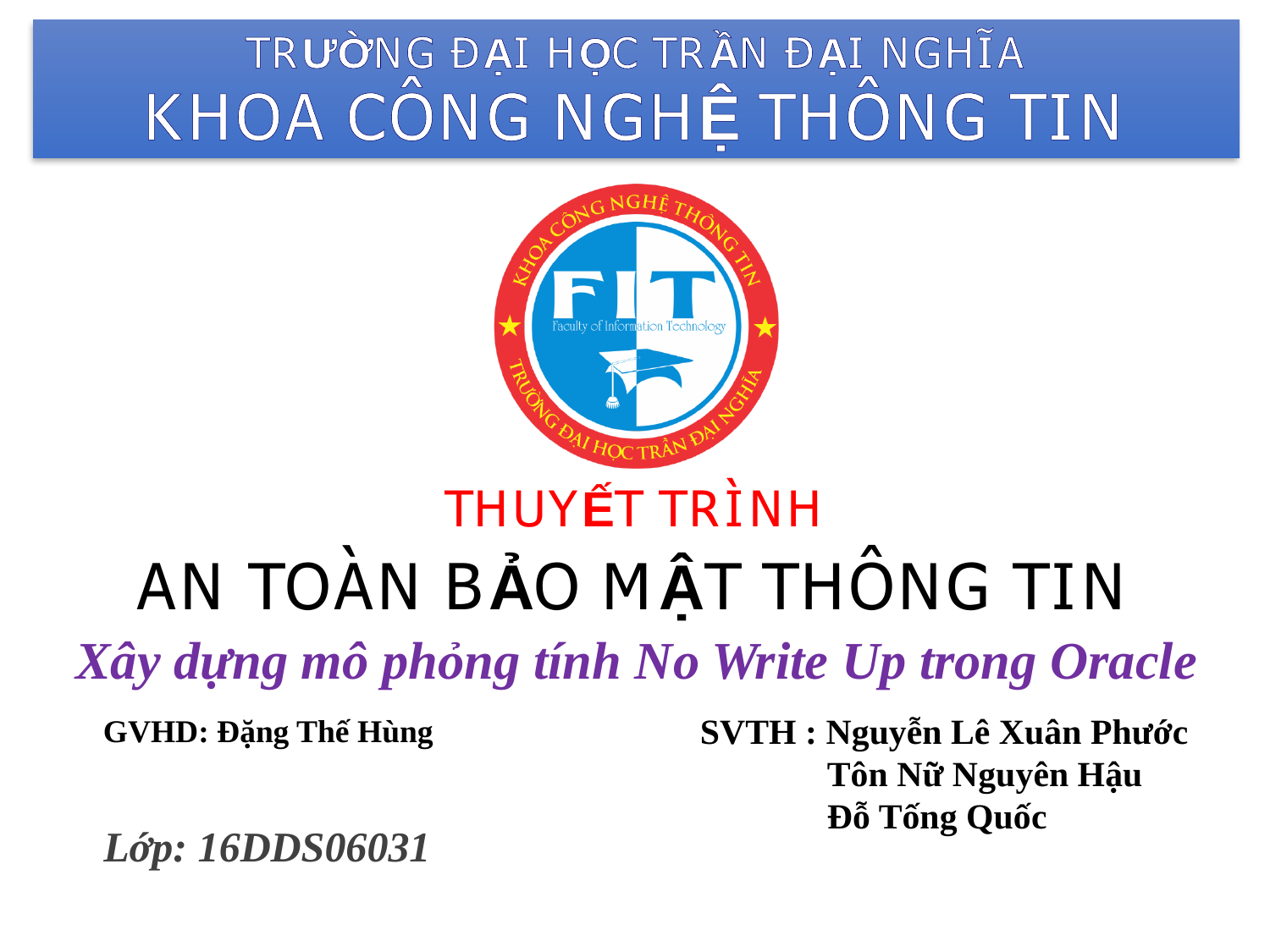

THUYẾT TRÌNH
AN TOÀN BẢO MẬT THÔNG TIN
Xây dựng mô phỏng tính No Write Up trong Oracle
SVTH : Nguyễn Lê Xuân Phước
	Tôn Nữ Nguyên Hậu
	Đỗ Tống Quốc

GVHD: Đặng Thế Hùng
Lớp: 16DDS06031